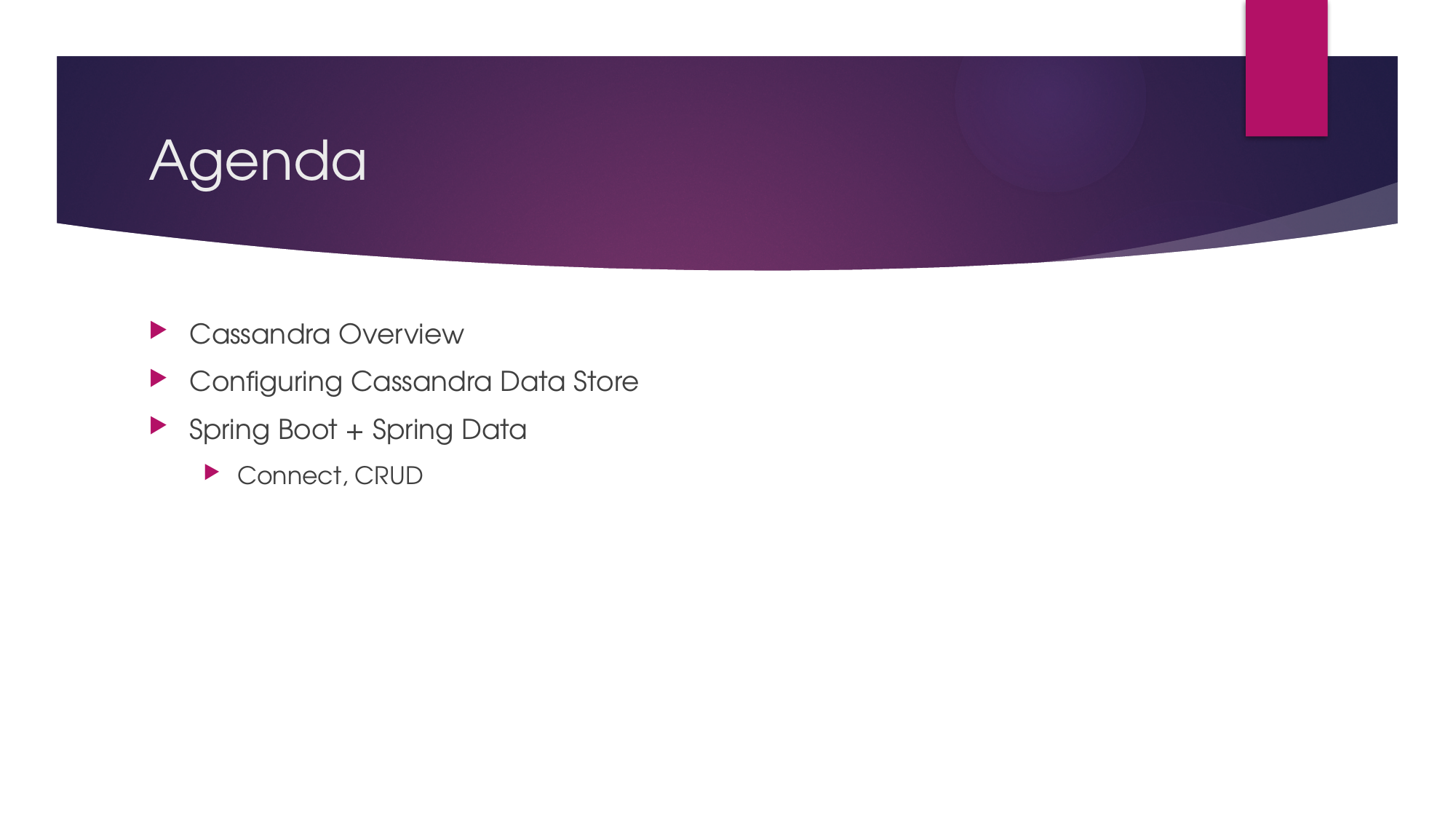

# Agenda
Cassandra Overview
Configuring Cassandra Data Store
Spring Boot + Spring Data
Connect, CRUD